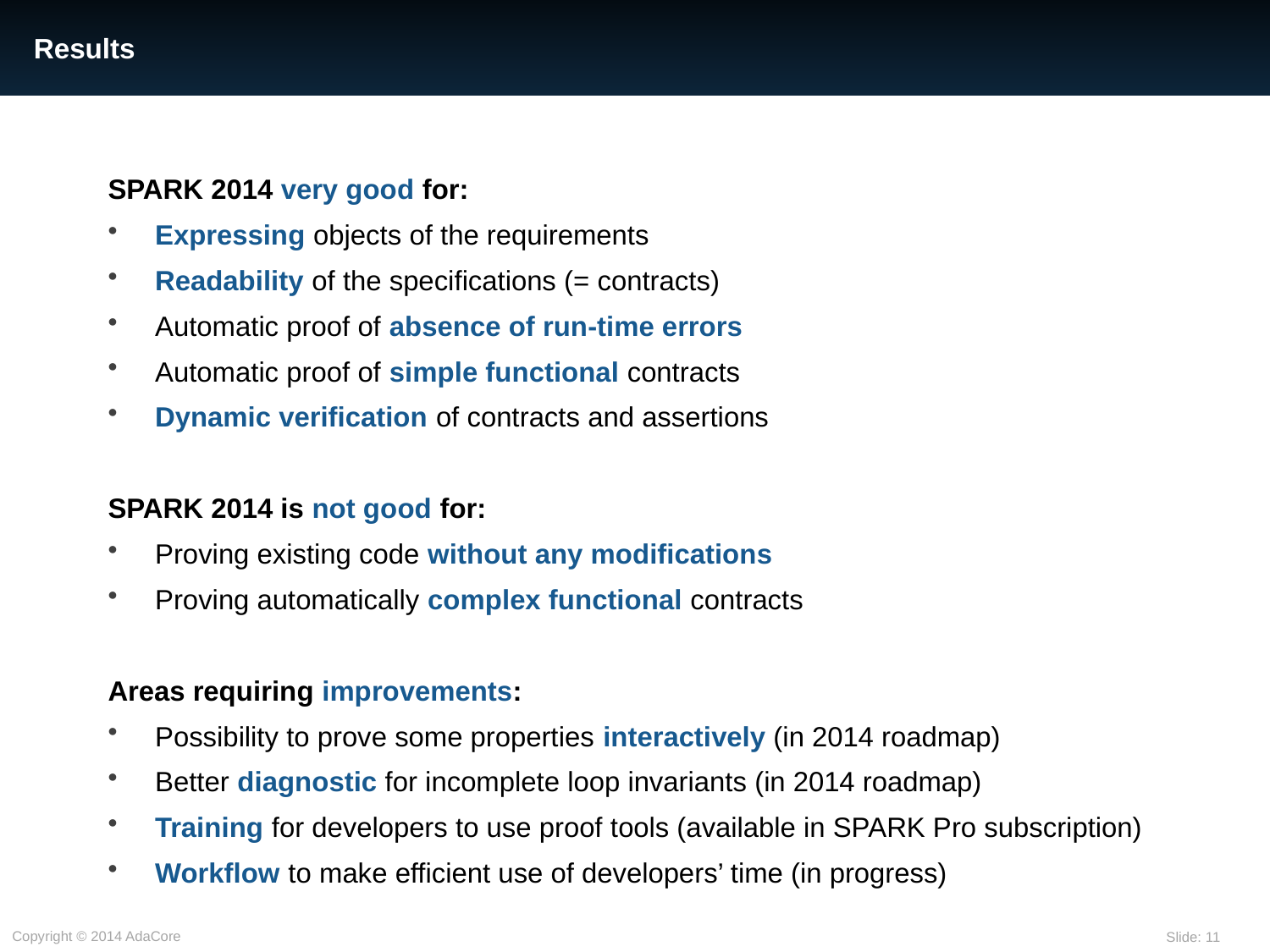

# Results
SPARK 2014 very good for:
Expressing objects of the requirements
Readability of the specifications (= contracts)
Automatic proof of absence of run-time errors
Automatic proof of simple functional contracts
Dynamic verification of contracts and assertions

SPARK 2014 is not good for:
Proving existing code without any modifications
Proving automatically complex functional contracts

Areas requiring improvements:
Possibility to prove some properties interactively (in 2014 roadmap)
Better diagnostic for incomplete loop invariants (in 2014 roadmap)
Training for developers to use proof tools (available in SPARK Pro subscription)
Workflow to make efficient use of developers’ time (in progress)